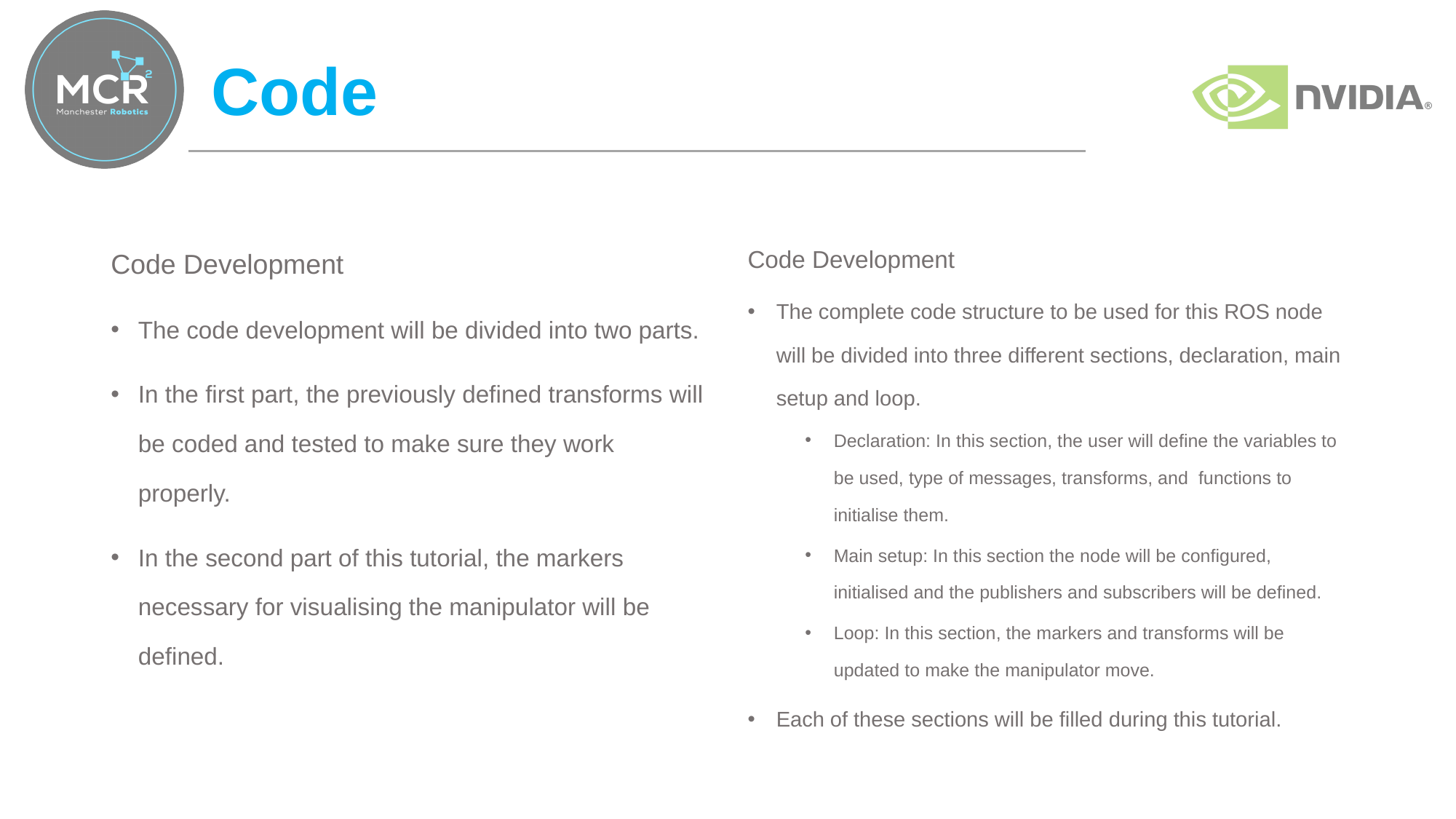

# Code
Code Development
The code development will be divided into two parts.
In the first part, the previously defined transforms will be coded and tested to make sure they work properly.
In the second part of this tutorial, the markers necessary for visualising the manipulator will be defined.
Code Development
The complete code structure to be used for this ROS node will be divided into three different sections, declaration, main setup and loop.
Declaration: In this section, the user will define the variables to be used, type of messages, transforms, and  functions to initialise them.
Main setup: In this section the node will be configured, initialised and the publishers and subscribers will be defined.
Loop: In this section, the markers and transforms will be updated to make the manipulator move.
Each of these sections will be filled during this tutorial.